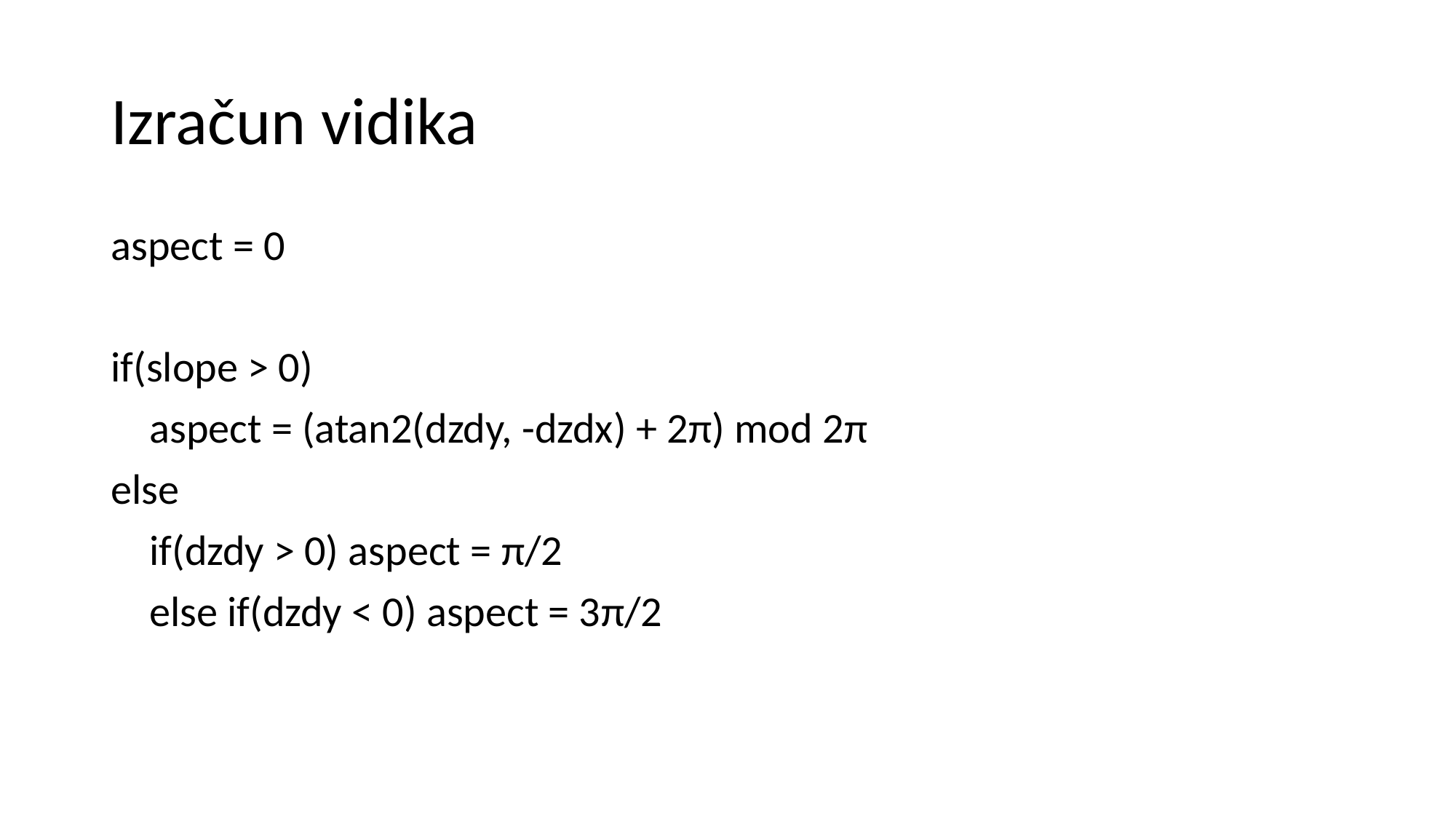

# Izračun vidika
aspect = 0

if(slope > 0)
    aspect = (atan2(dzdy, -dzdx) + 2π) mod 2π
else
    if(dzdy > 0) aspect = π/2
    else if(dzdy < 0) aspect = 3π/2